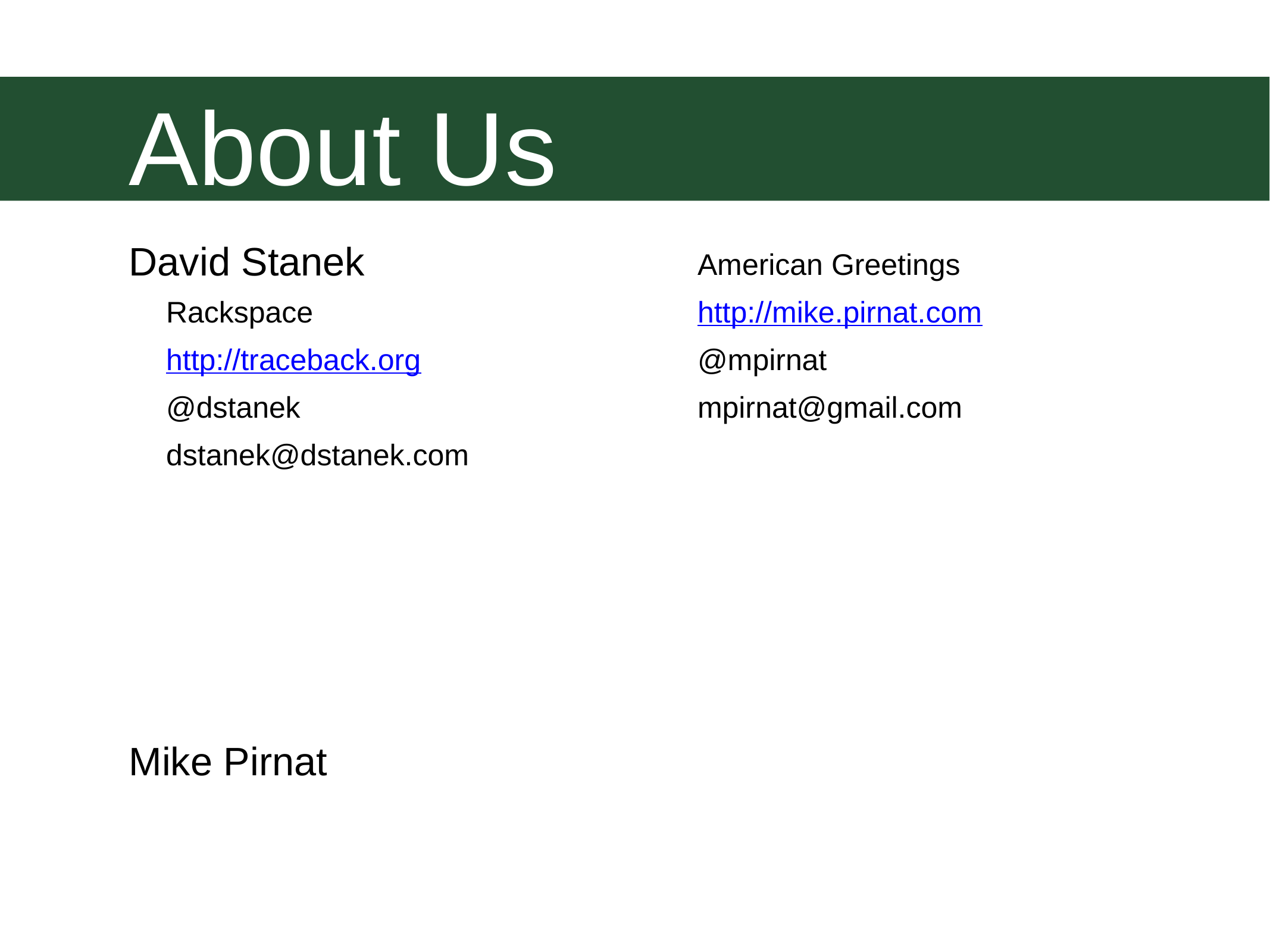

# About Us
David Stanek
Rackspace
http://traceback.org
@dstanek
dstanek@dstanek.com

Mike Pirnat
American Greetings
http://mike.pirnat.com
@mpirnat
mpirnat@gmail.com